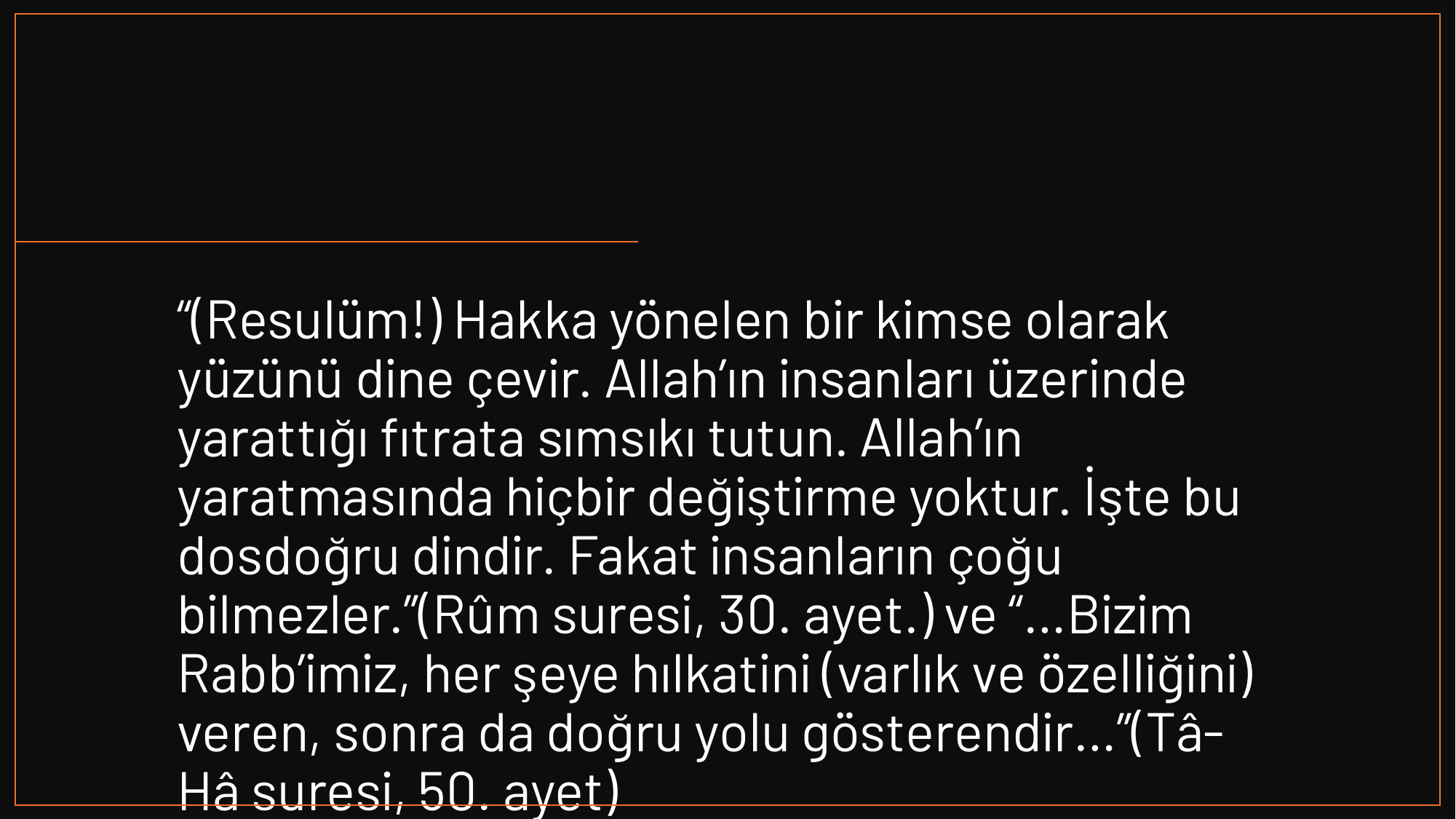

#
“(Resulüm!) Hakka yönelen bir kimse olarak yüzünü dine çevir. Allah’ın insanları üzerinde yarattığı fıtrata sımsıkı tutun. Allah’ın yaratmasında hiçbir değiştirme yoktur. İşte bu dosdoğru dindir. Fakat insanların çoğu bilmezler.”(Rûm suresi, 30. ayet.) ve “…Bizim Rabb’imiz, her şeye hılkatini (varlık ve özelliğini) veren, sonra da doğru yolu gösterendir…”(Tâ-Hâ suresi, 50. ayet)